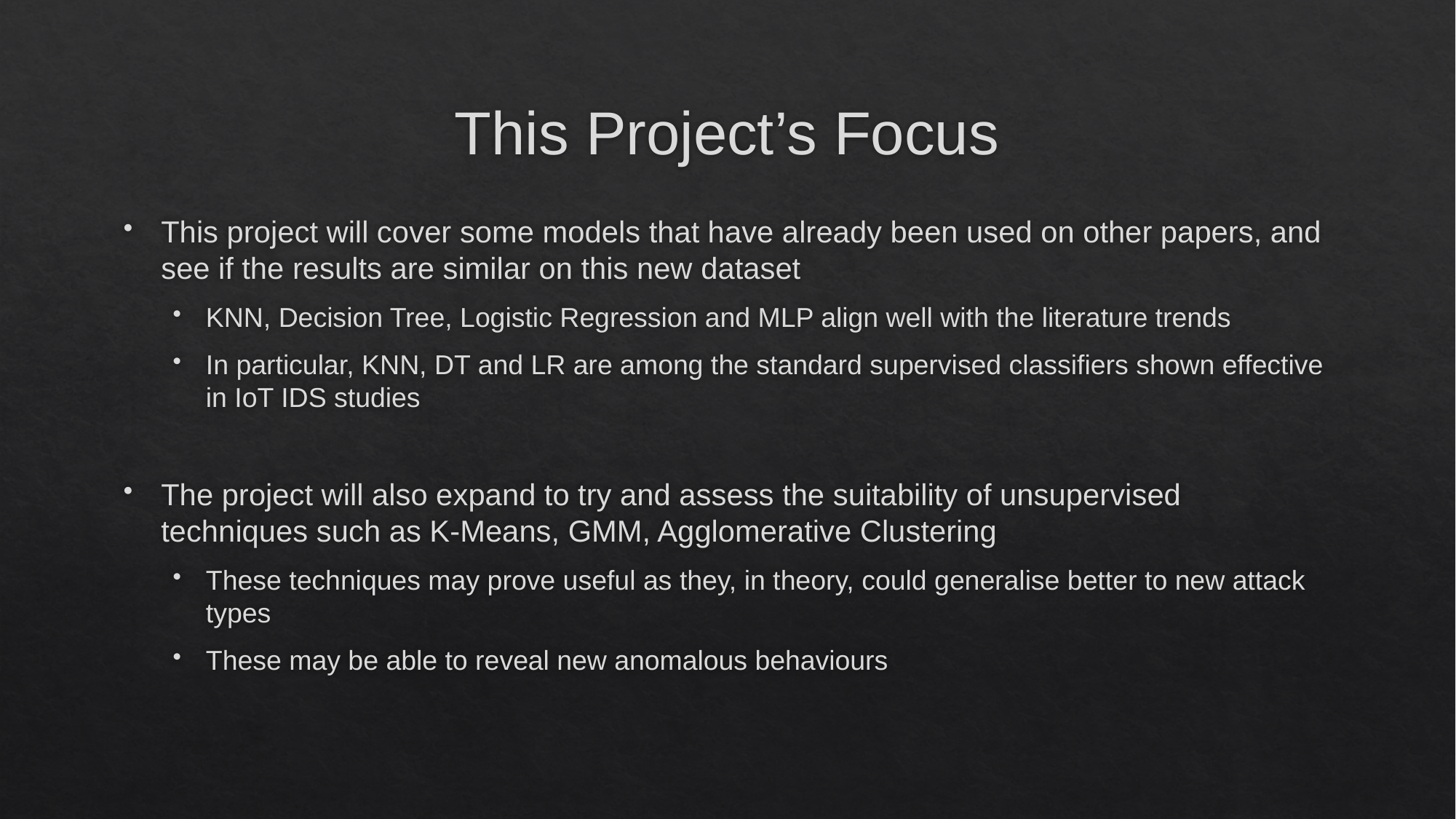

# This Project’s Focus
This project will cover some models that have already been used on other papers, and see if the results are similar on this new dataset
KNN, Decision Tree, Logistic Regression and MLP align well with the literature trends
In particular, KNN, DT and LR are among the standard supervised classifiers shown effective in IoT IDS studies

The project will also expand to try and assess the suitability of unsupervised techniques such as K-Means, GMM, Agglomerative Clustering
These techniques may prove useful as they, in theory, could generalise better to new attack types
These may be able to reveal new anomalous behaviours